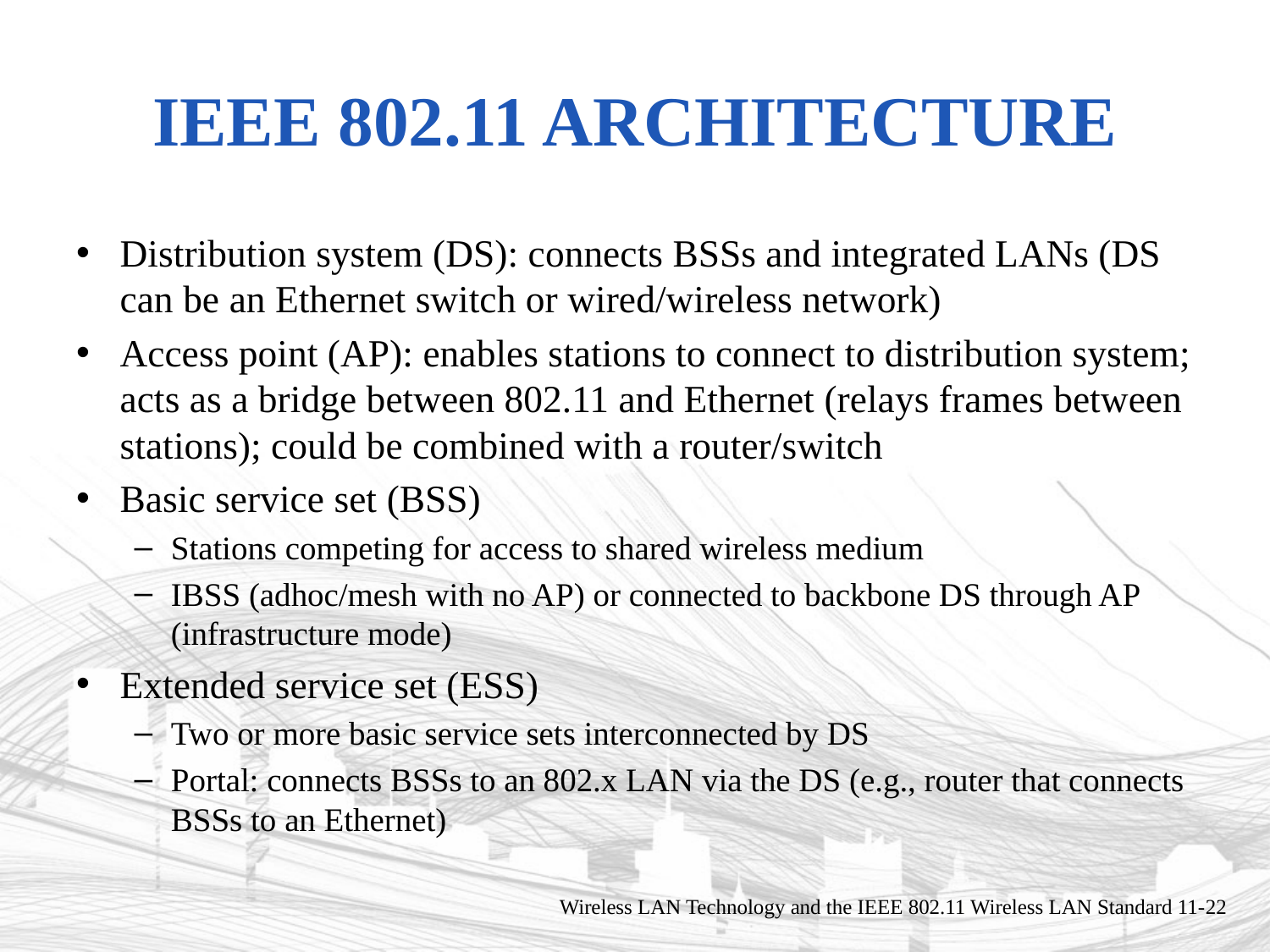

# IEEE 802.11 Architecture
Distribution system (DS): connects BSSs and integrated LANs (DS can be an Ethernet switch or wired/wireless network)
Access point (AP): enables stations to connect to distribution system; acts as a bridge between 802.11 and Ethernet (relays frames between stations); could be combined with a router/switch
Basic service set (BSS)
Stations competing for access to shared wireless medium
IBSS (adhoc/mesh with no AP) or connected to backbone DS through AP (infrastructure mode)
Extended service set (ESS)
Two or more basic service sets interconnected by DS
Portal: connects BSSs to an 802.x LAN via the DS (e.g., router that connects BSSs to an Ethernet)

Wireless LAN Technology and the IEEE 802.11 Wireless LAN Standard 11-22